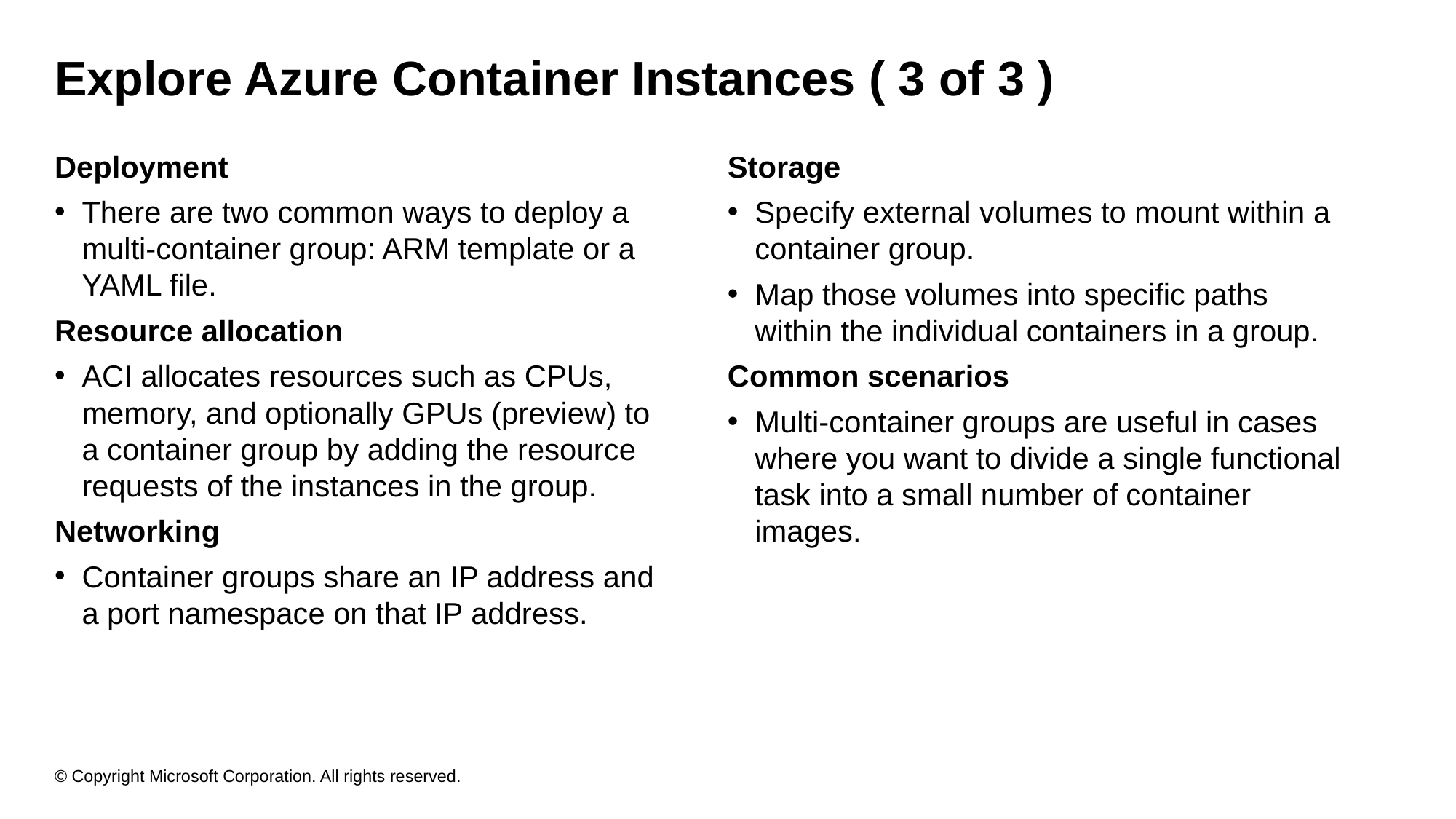

# Explore Azure Container Instances ( 3 of 3 )
Deployment
There are two common ways to deploy a multi-container group: ARM template or a YAML file.
Resource allocation
ACI allocates resources such as CPUs, memory, and optionally GPUs (preview) to a container group by adding the resource requests of the instances in the group.
Networking
Container groups share an IP address and a port namespace on that IP address.

Storage
Specify external volumes to mount within a container group.
Map those volumes into specific paths within the individual containers in a group.
Common scenarios
Multi-container groups are useful in cases where you want to divide a single functional task into a small number of container images.